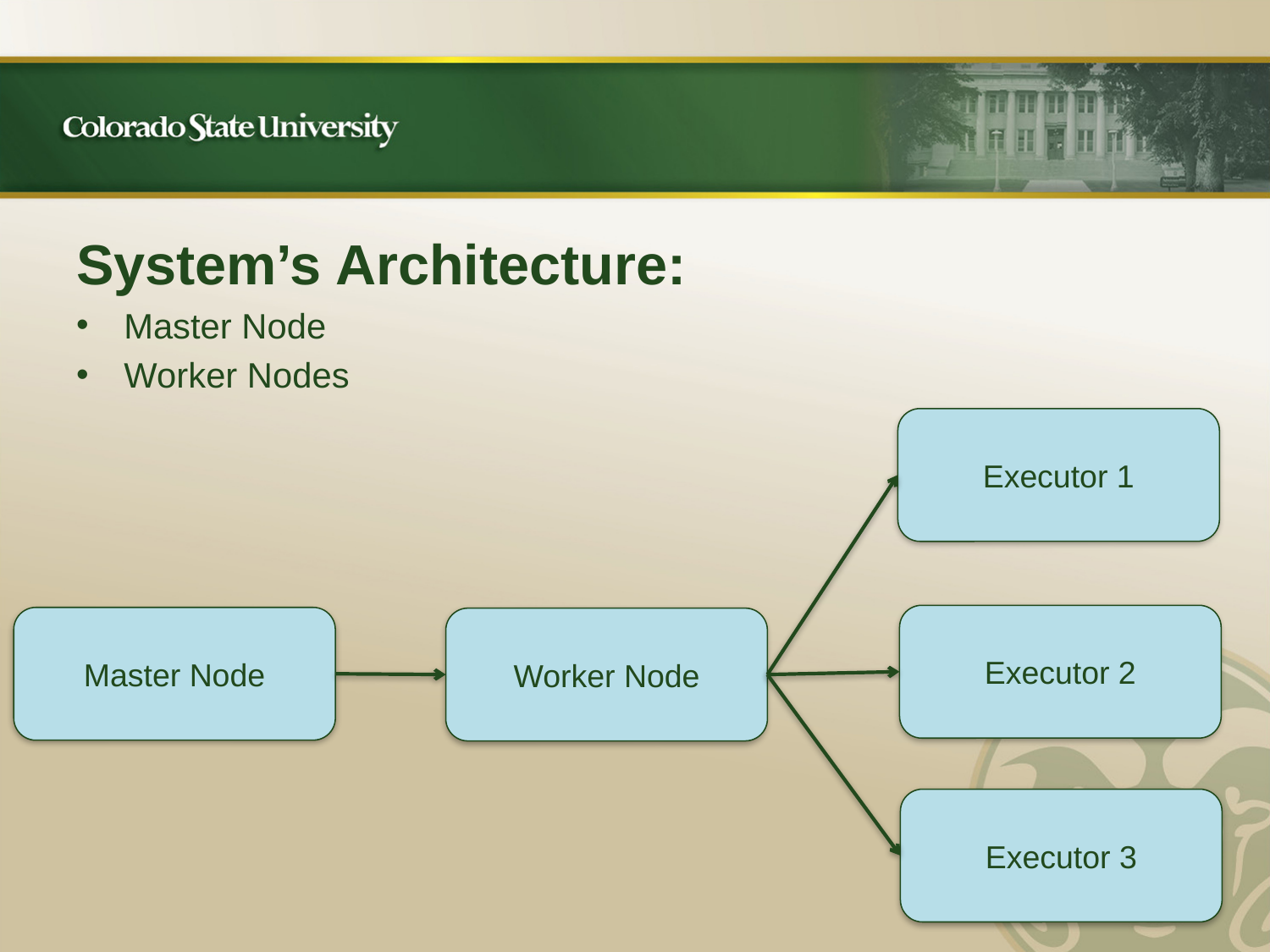

#
System’s Architecture:
Master Node
Worker Nodes

Executor 1
Executor 2
Master Node
Worker Node
Executor 3